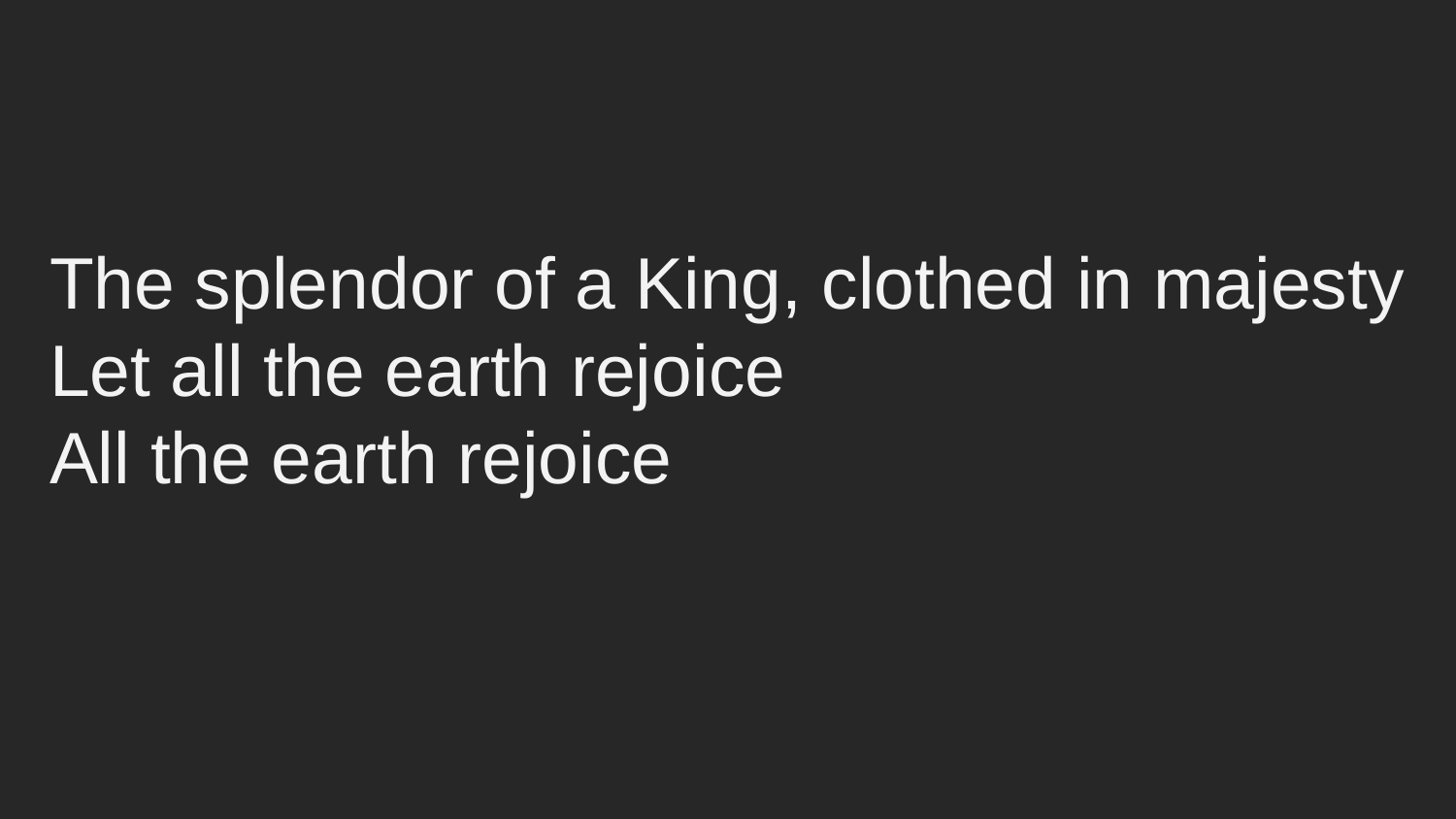

The splendor of a King, clothed in majesty
Let all the earth rejoice
All the earth rejoice